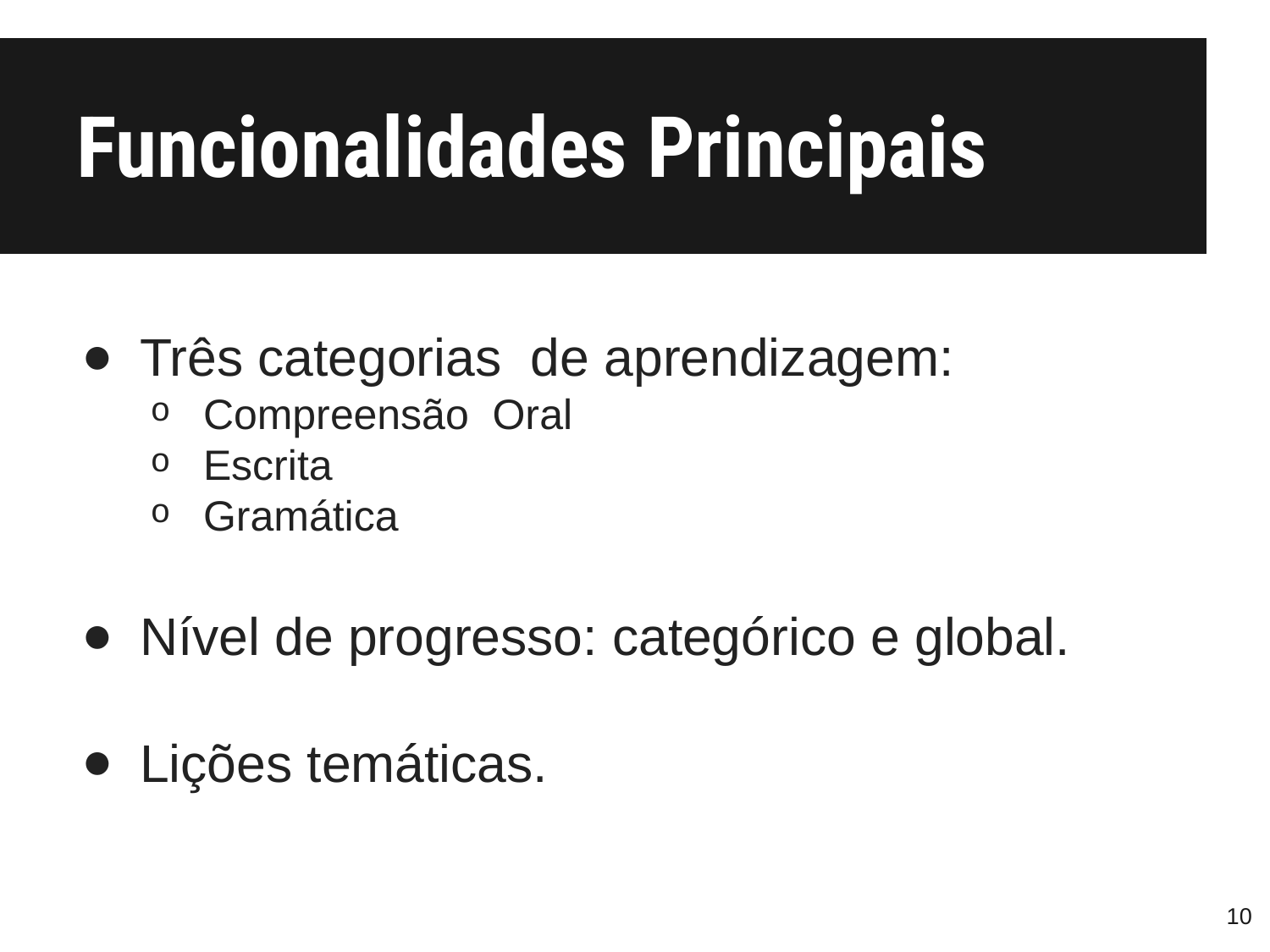

# Funcionalidades Principais
Três categorias  de aprendizagem:
Compreensão  Oral
Escrita
Gramática

Nível de progresso: categórico e global.

Lições temáticas.
10